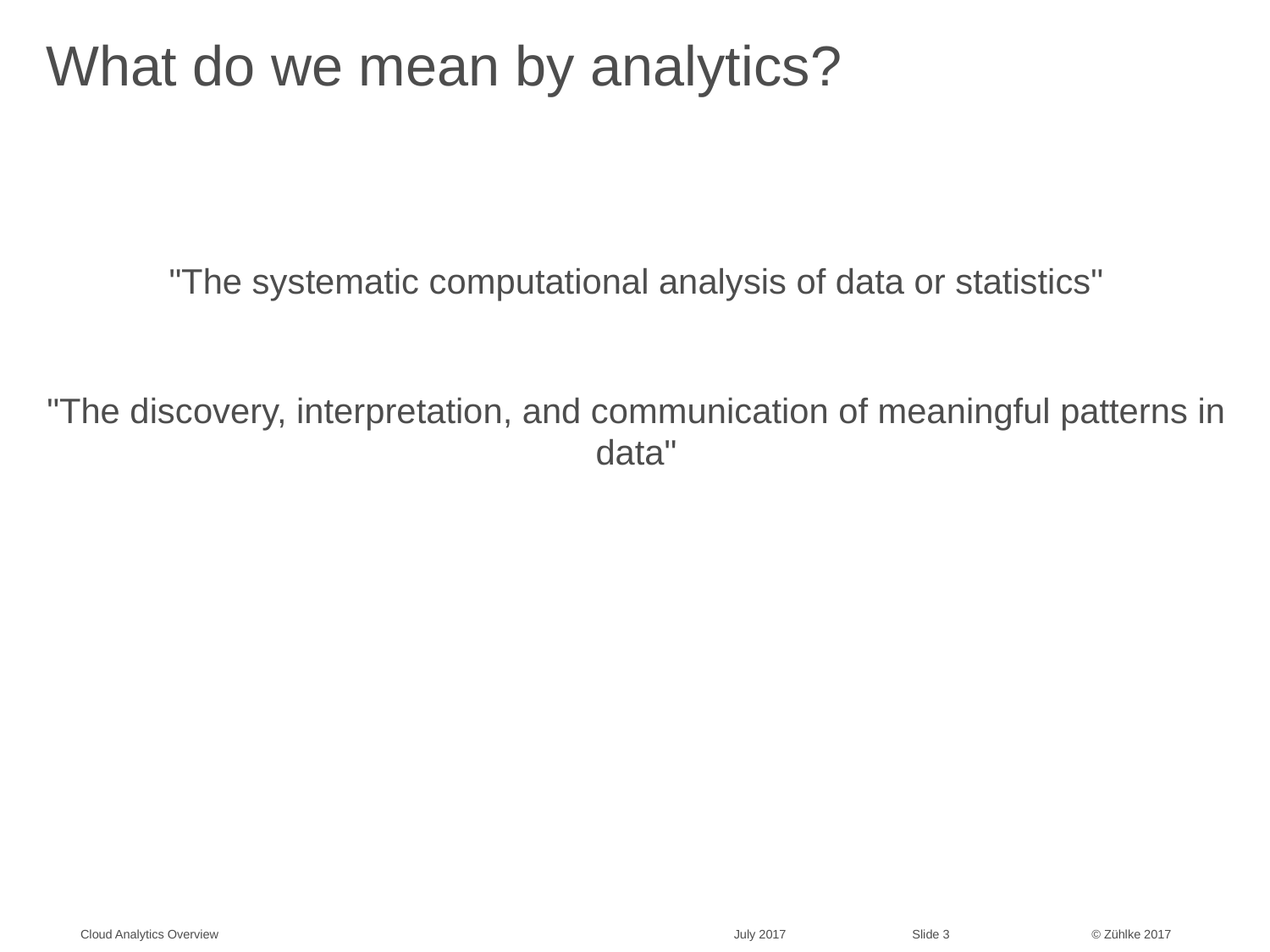

# What do we mean by analytics?
"The systematic computational analysis of data or statistics"

"The discovery, interpretation, and communication of meaningful patterns in data"

Cloud Analytics Overview
July 2017
Slide 3